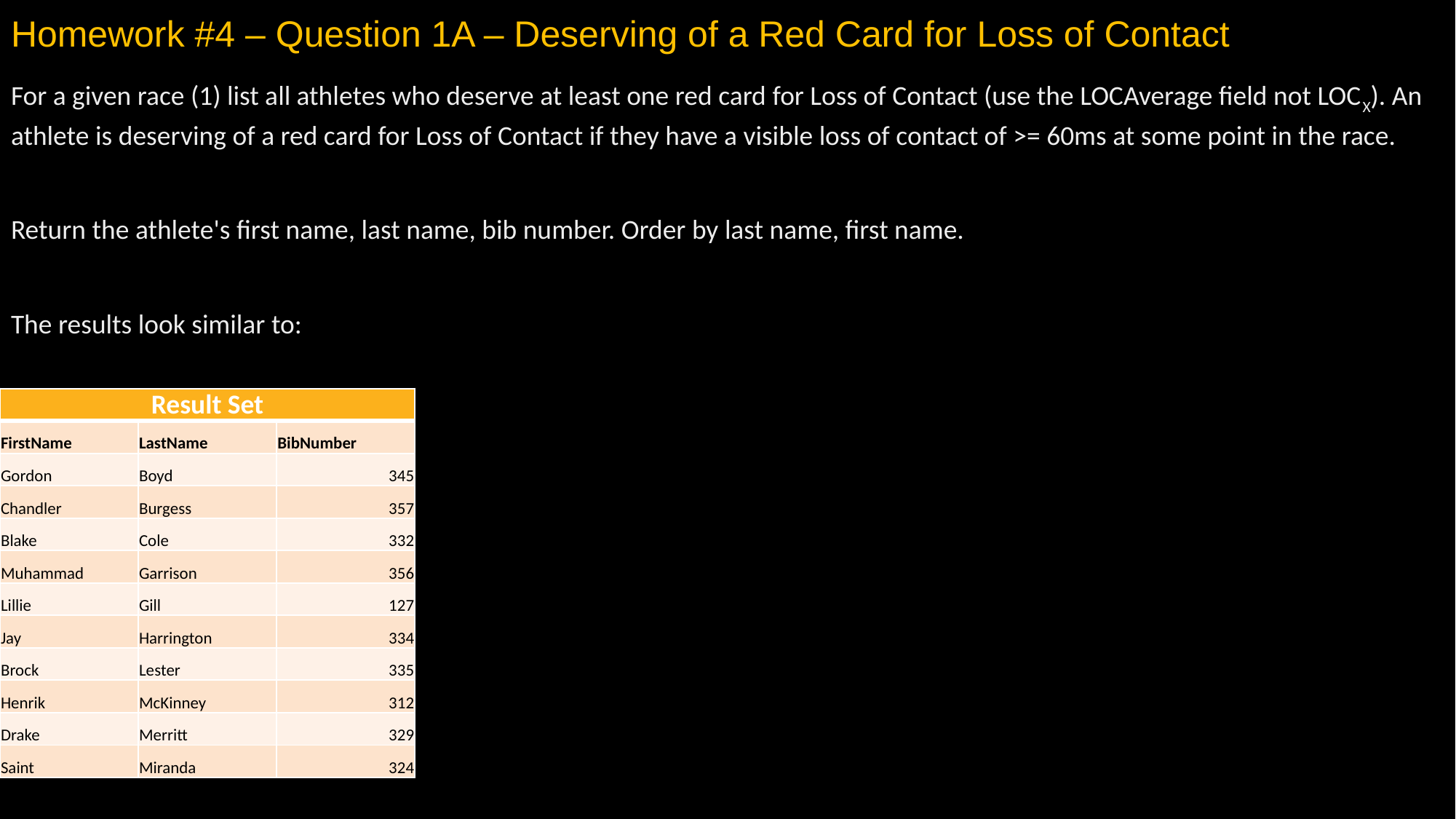

# Homework #4 – Question 1A – Deserving of a Red Card for Loss of Contact
For a given race (1) list all athletes who deserve at least one red card for Loss of Contact (use the LOCAverage field not LOCX). An athlete is deserving of a red card for Loss of Contact if they have a visible loss of contact of >= 60ms at some point in the race.

Return the athlete's first name, last name, bib number. Order by last name, first name.

The results look similar to:
| Result Set |  |  |
| --- | --- | --- |
| FirstName | LastName | BibNumber |
| Gordon | Boyd | 345 |
| Chandler | Burgess | 357 |
| Blake | Cole | 332 |
| Muhammad | Garrison | 356 |
| Lillie | Gill | 127 |
| Jay | Harrington | 334 |
| Brock | Lester | 335 |
| Henrik | McKinney | 312 |
| Drake | Merritt | 329 |
| Saint | Miranda | 324 |